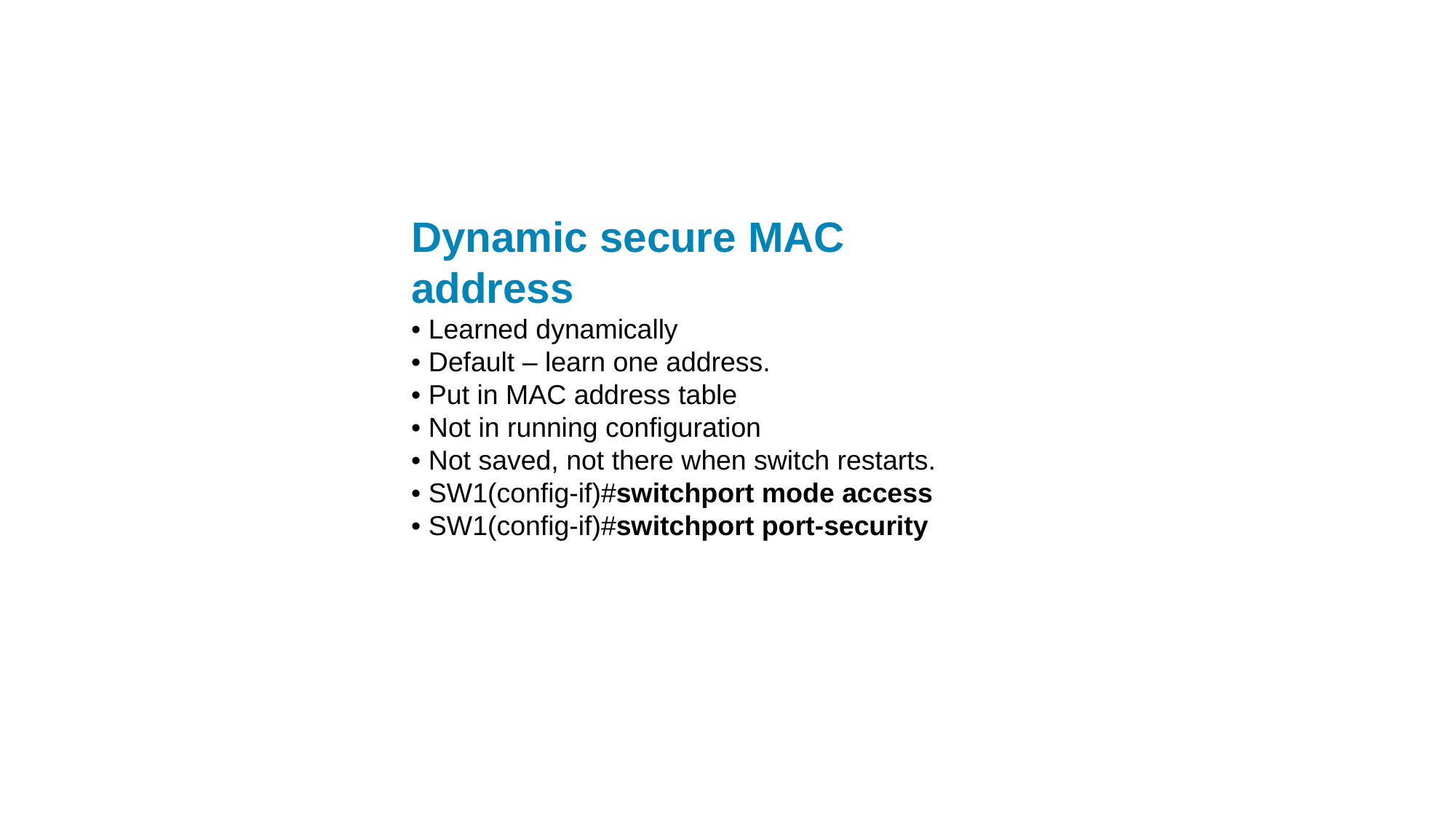

Dynamic secure MAC address
• Learned dynamically
• Default – learn one address.
• Put in MAC address table
• Not in running configuration
• Not saved, not there when switch restarts.
• SW1(config-if)#switchport mode access
• SW1(config-if)#switchport port-security